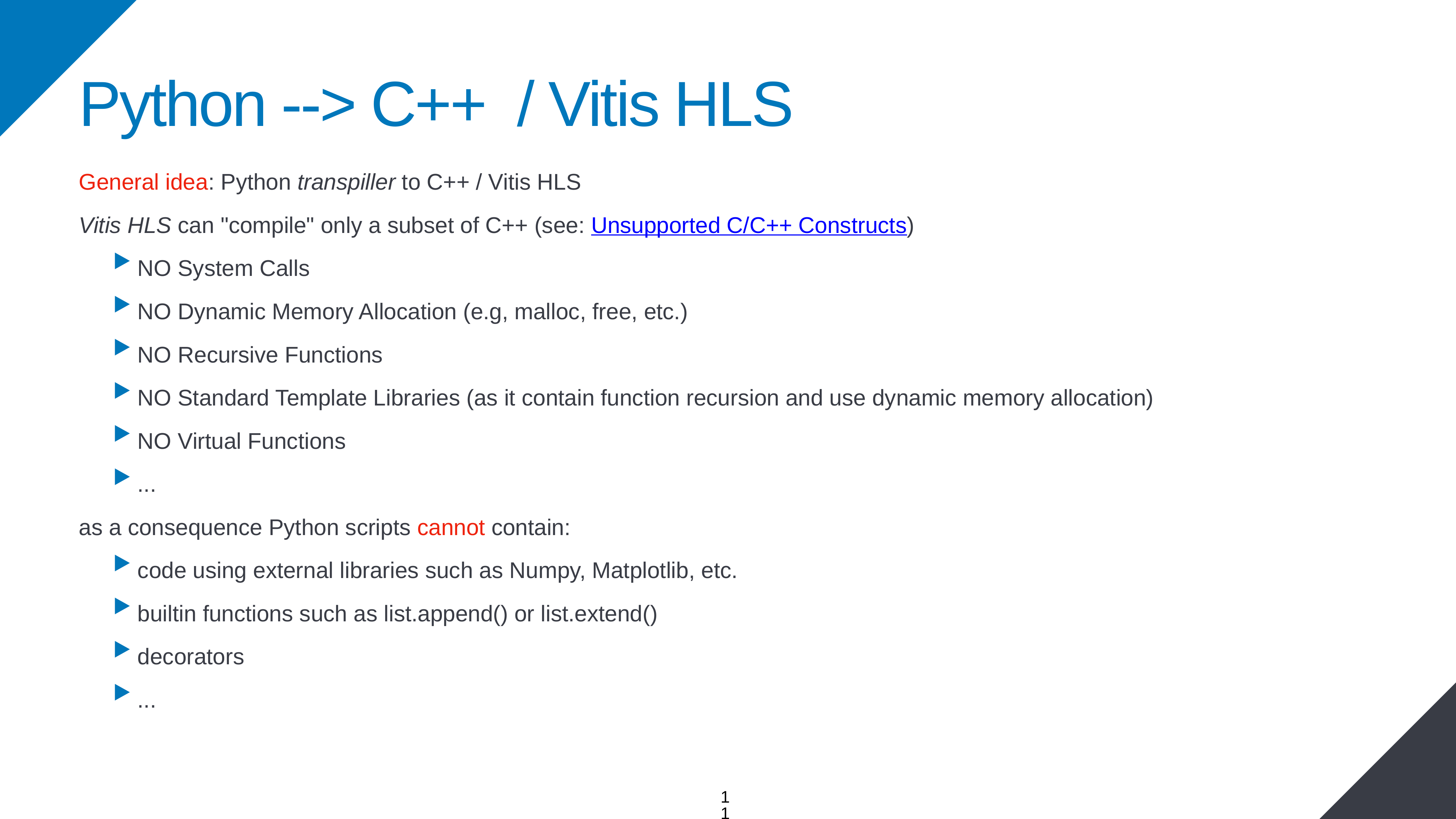

# Python --> C++  / Vitis HLS
General idea: Python transpiller to C++ / Vitis HLS
Vitis HLS can "compile" only a subset of C++ (see: Unsupported C/C++ Constructs)
NO System Calls
NO Dynamic Memory Allocation (e.g, malloc, free, etc.)
NO Recursive Functions
NO Standard Template Libraries (as it contain function recursion and use dynamic memory allocation)
NO Virtual Functions
...
as a consequence Python scripts cannot contain:
code using external libraries such as Numpy, Matplotlib, etc.
builtin functions such as list.append() or list.extend()
decorators
...

11